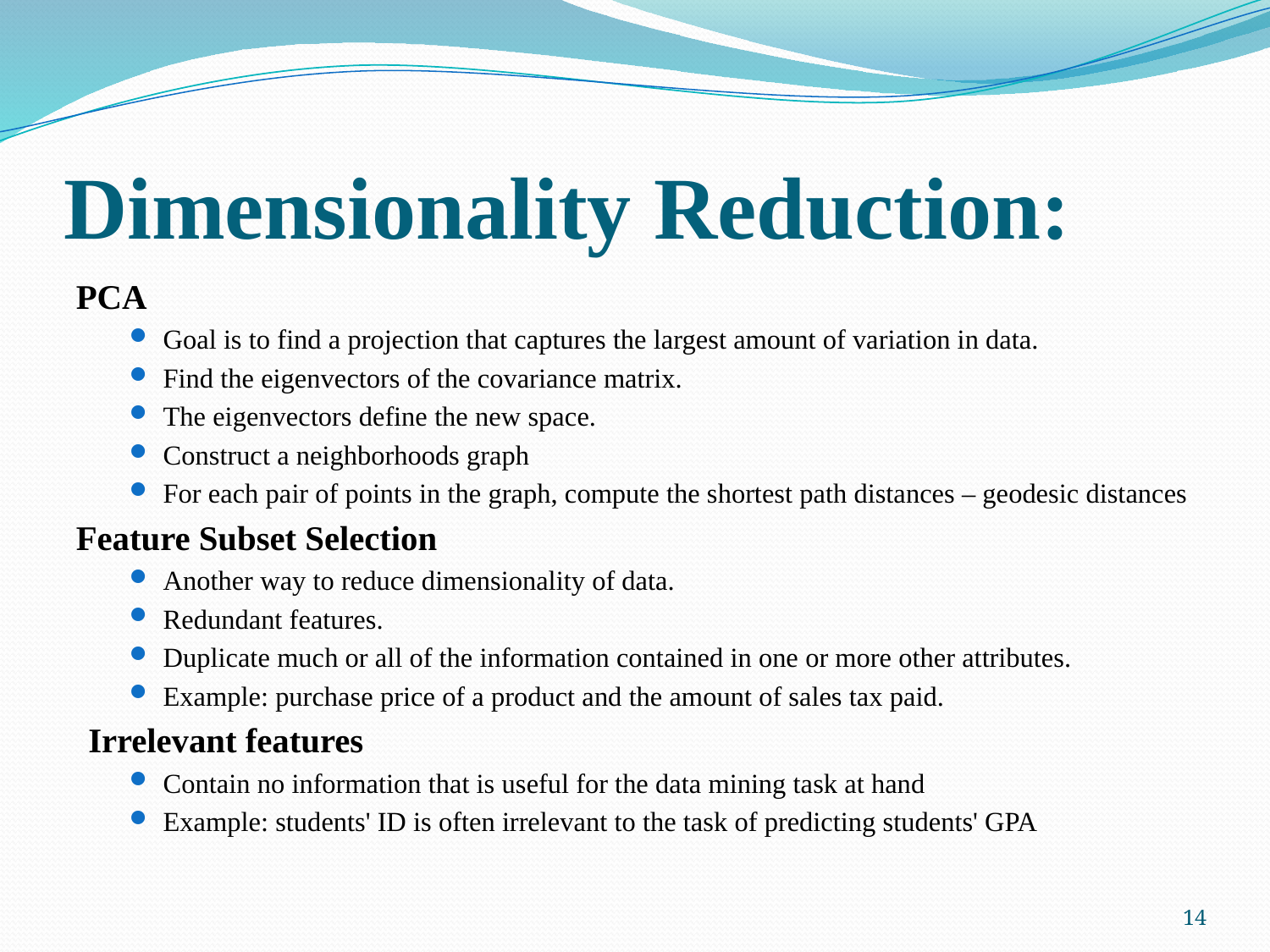

# Dimensionality Reduction:
PCA
Goal is to find a projection that captures the largest amount of variation in data.
Find the eigenvectors of the covariance matrix.
The eigenvectors define the new space.
Construct a neighborhoods graph
For each pair of points in the graph, compute the shortest path distances – geodesic distances
Feature Subset Selection
Another way to reduce dimensionality of data.
Redundant features.
Duplicate much or all of the information contained in one or more other attributes.
Example: purchase price of a product and the amount of sales tax paid.
 Irrelevant features
Contain no information that is useful for the data mining task at hand
Example: students' ID is often irrelevant to the task of predicting students' GPA

14